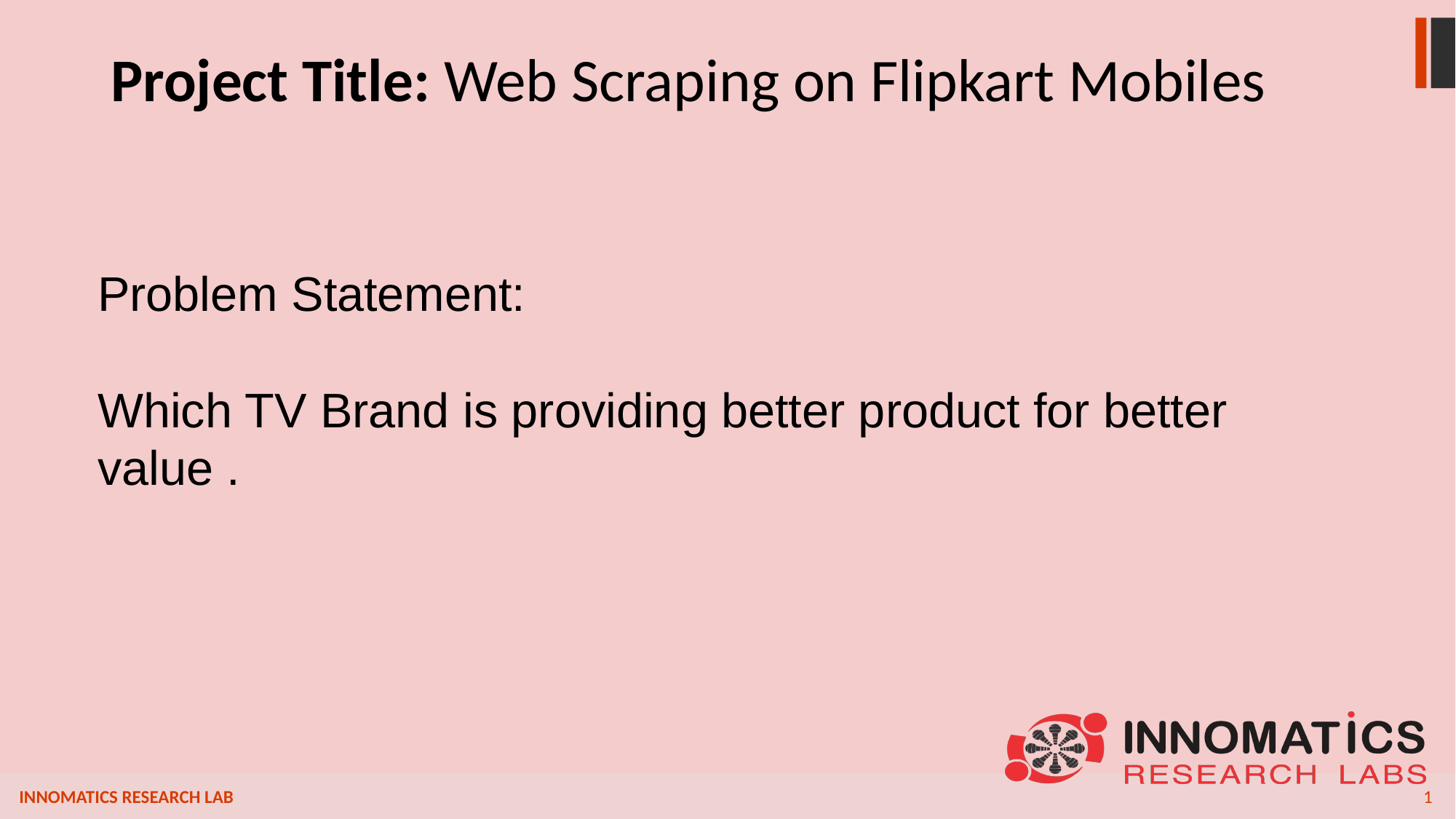

# Project Title: Web Scraping on Flipkart Mobiles
Problem Statement:

Which TV Brand is providing better product for better value .